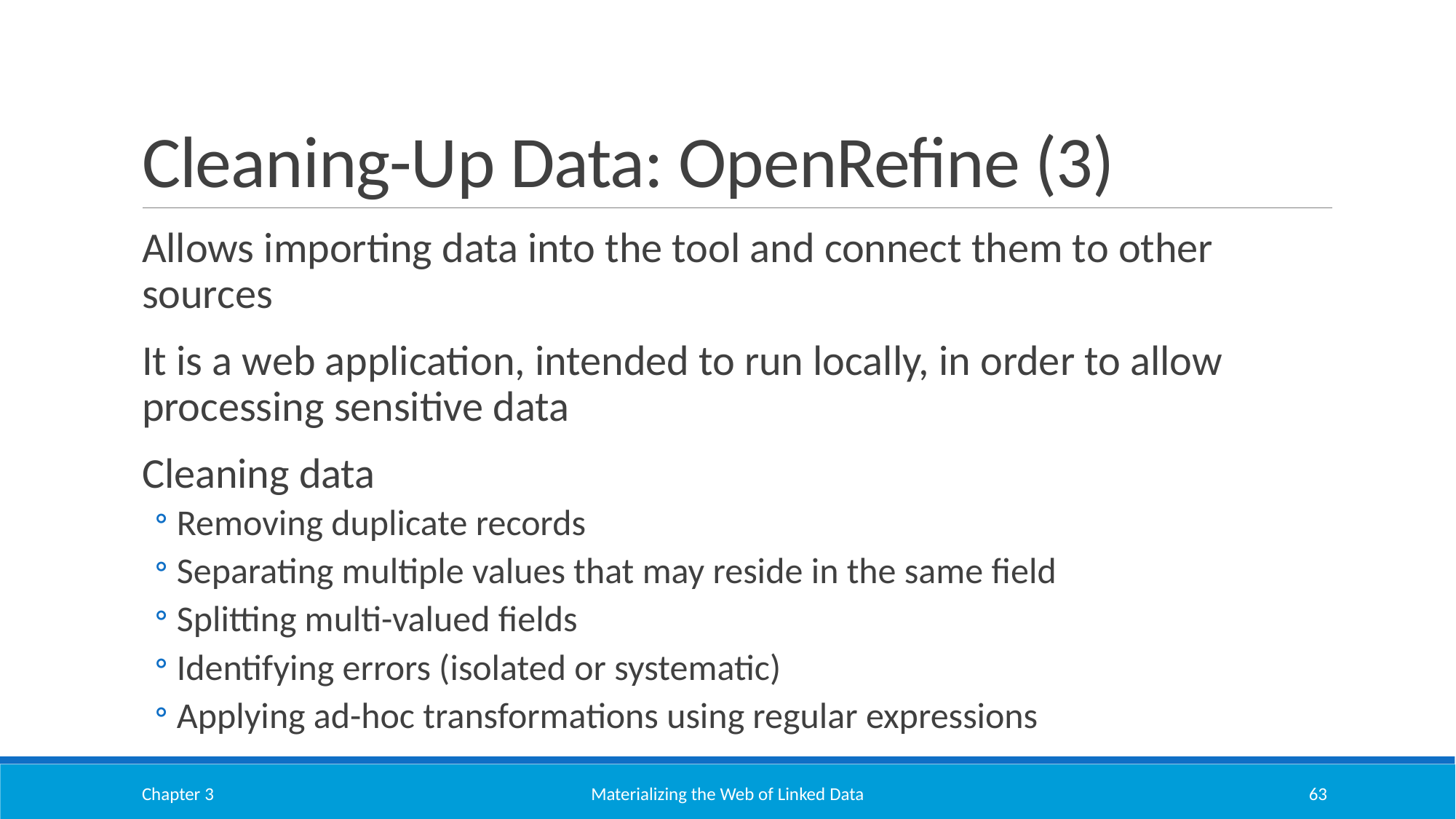

# Cleaning-Up Data: OpenRefine (3)
Allows importing data into the tool and connect them to other sources
It is a web application, intended to run locally, in order to allow processing sensitive data
Cleaning data
Removing duplicate records
Separating multiple values that may reside in the same field
Splitting multi-valued fields
Identifying errors (isolated or systematic)
Applying ad-hoc transformations using regular expressions
Chapter 3
Materializing the Web of Linked Data
63